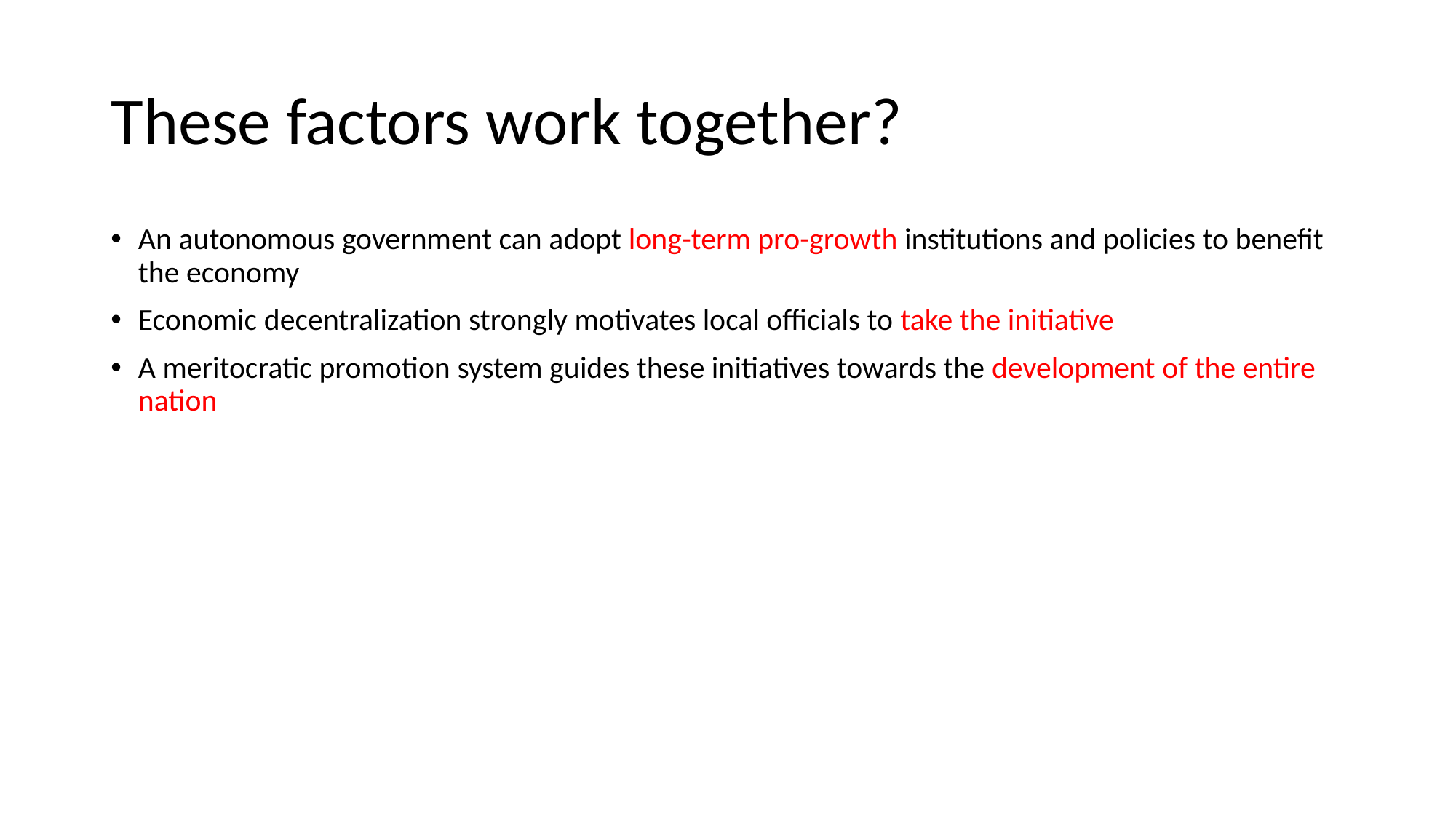

# These factors work together?
An autonomous government can adopt long-term pro-growth institutions and policies to benefit the economy
Economic decentralization strongly motivates local officials to take the initiative
A meritocratic promotion system guides these initiatives towards the development of the entire nation
5